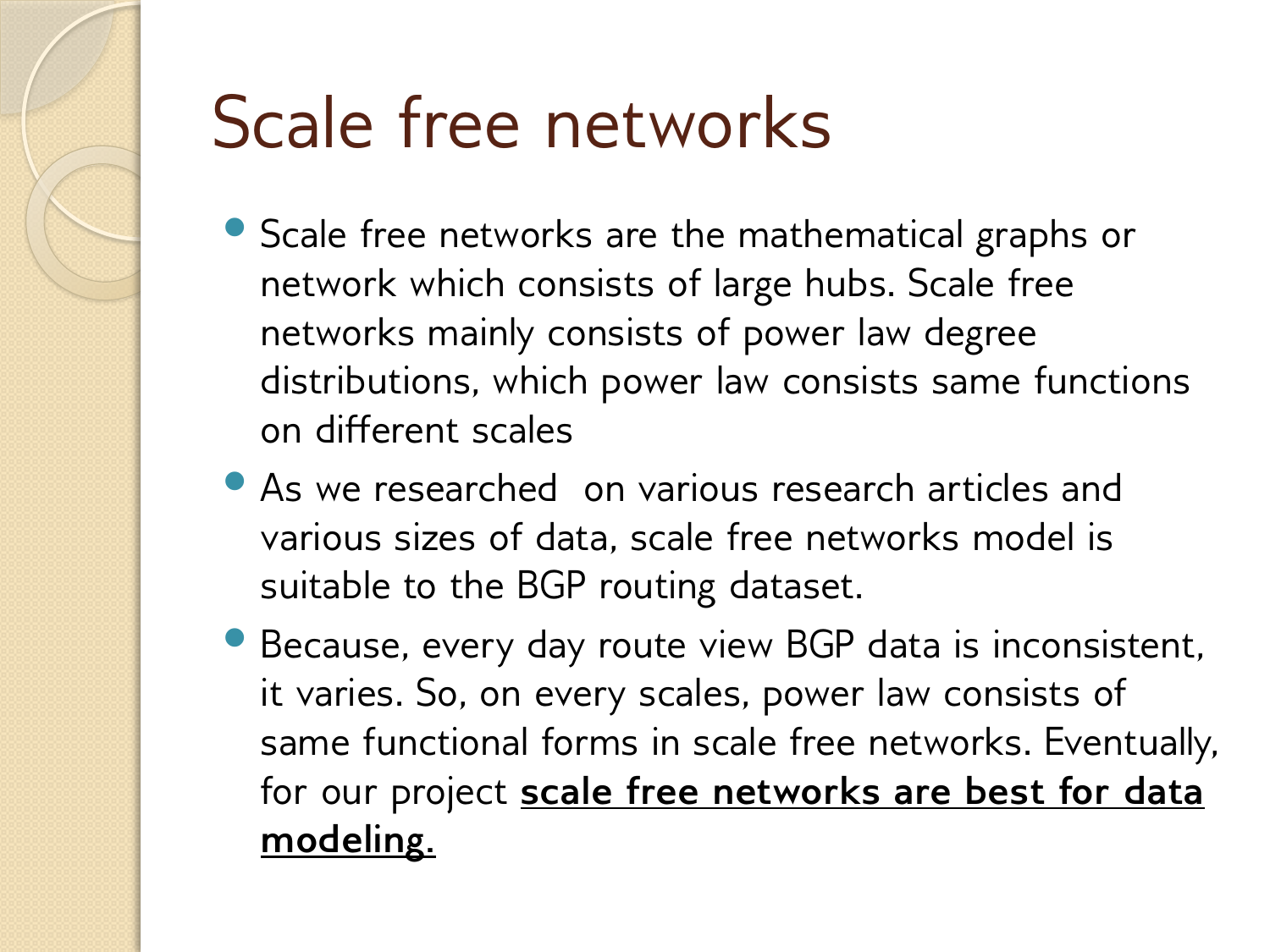

# Scale free networks
Scale free networks are the mathematical graphs or network which consists of large hubs. Scale free networks mainly consists of power law degree distributions, which power law consists same functions on different scales
As we researched  on various research articles and various sizes of data, scale free networks model is suitable to the BGP routing dataset.
Because, every day route view BGP data is inconsistent, it varies. So, on every scales, power law consists of same functional forms in scale free networks. Eventually, for our project scale free networks are best for data modeling.